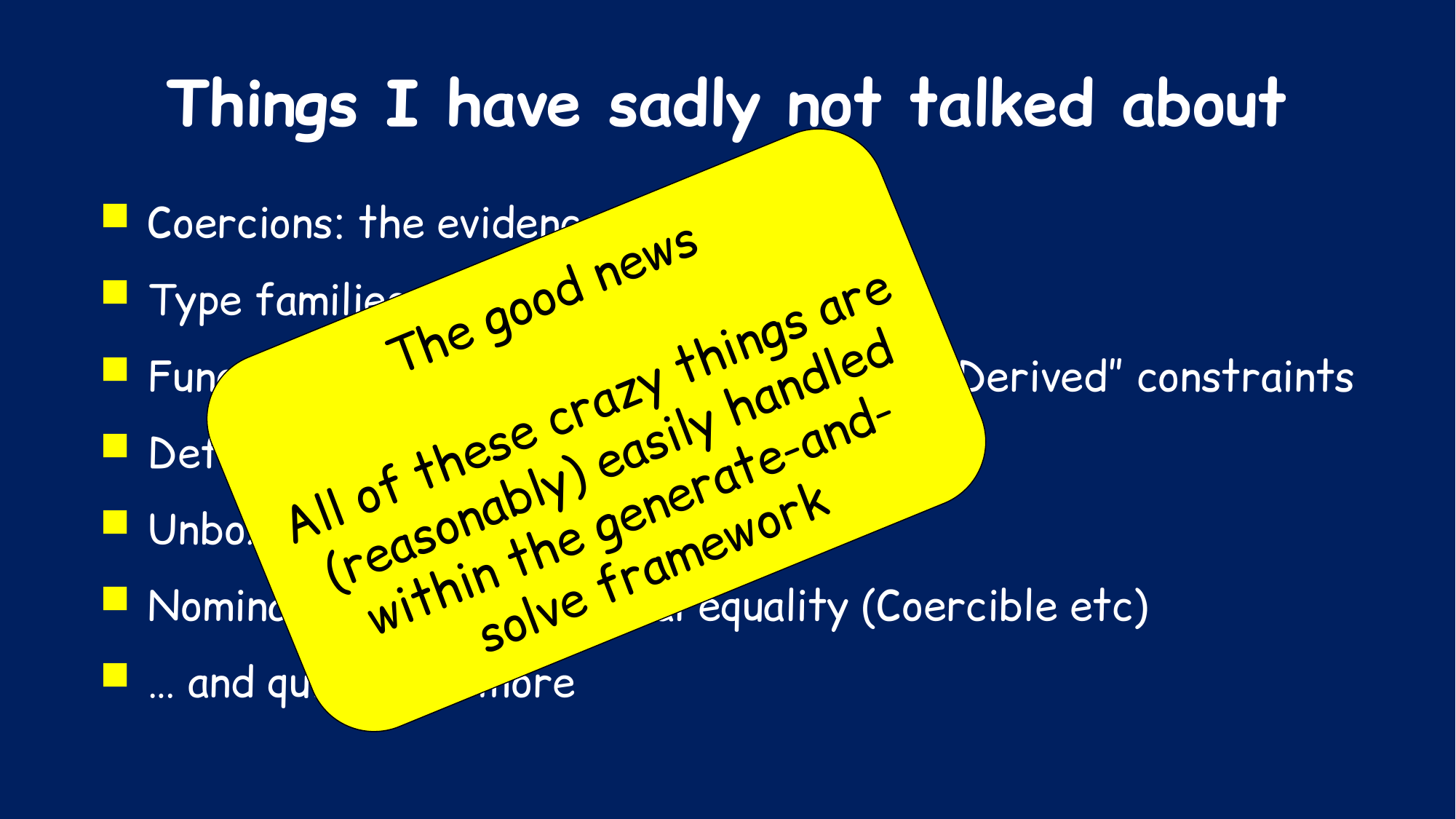

# Things I have sadly not talked about
Coercions: the evidence for equality
Type families, and “flattening”
Functional dependencies, injectivity, and “Derived” constraints
Deferred type errors and typed holes
Unboxed vs boxed equalities
Nominal vs representational equality (Coercible etc)
… and quite a bit more
The good news

All of these crazy things are (reasonably) easily handled within the generate-and-solve framework